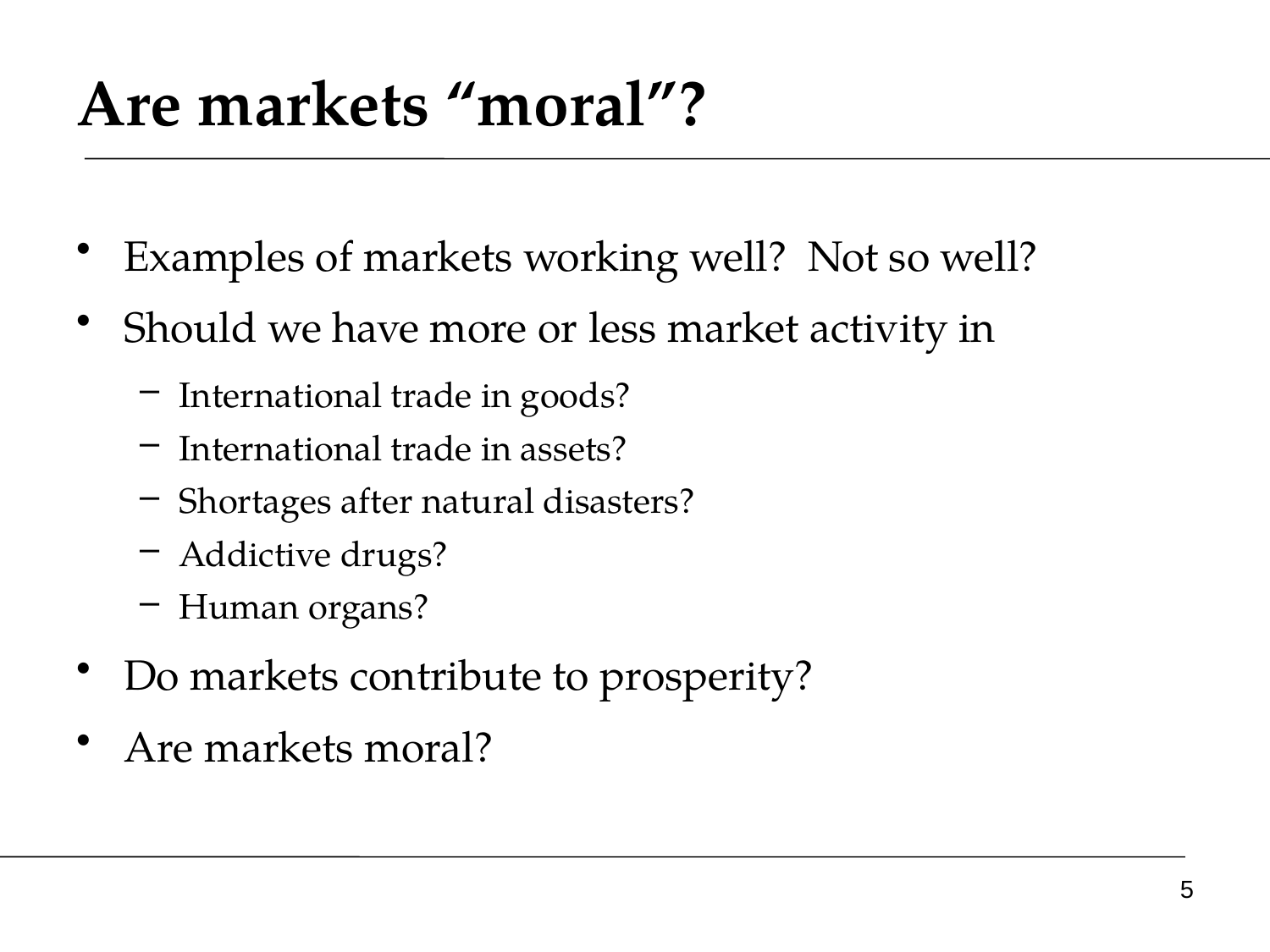

Are markets “moral”?
Examples of markets working well?  Not so well?
Should we have more or less market activity in
International trade in goods?
International trade in assets?
Shortages after natural disasters?
Addictive drugs?
Human organs?
Do markets contribute to prosperity?
Are markets moral?
5